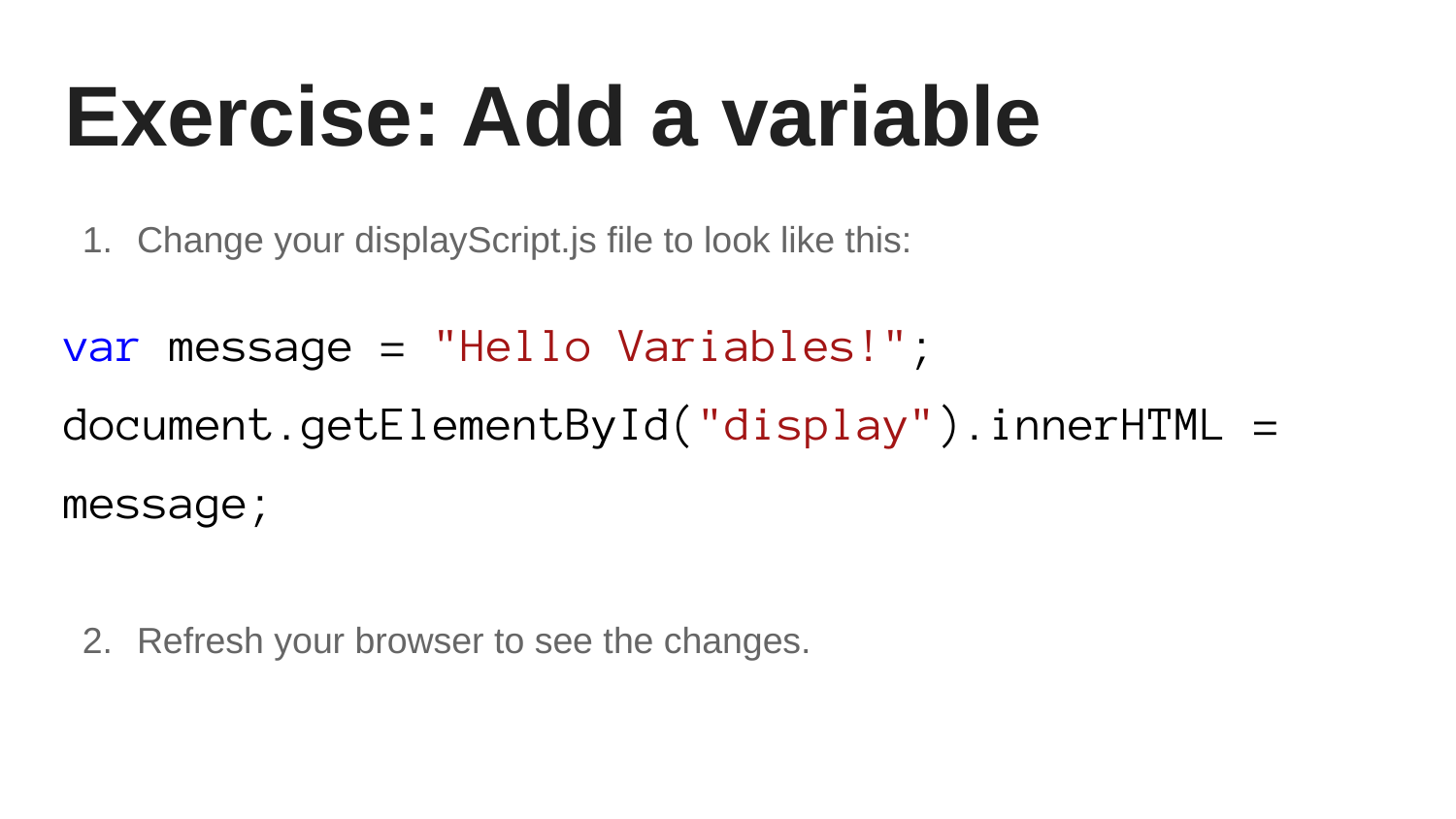

# Exercise: Add a variable
Change your displayScript.js file to look like this:
var message = "Hello Variables!";
document.getElementById("display").innerHTML = message;

Refresh your browser to see the changes.